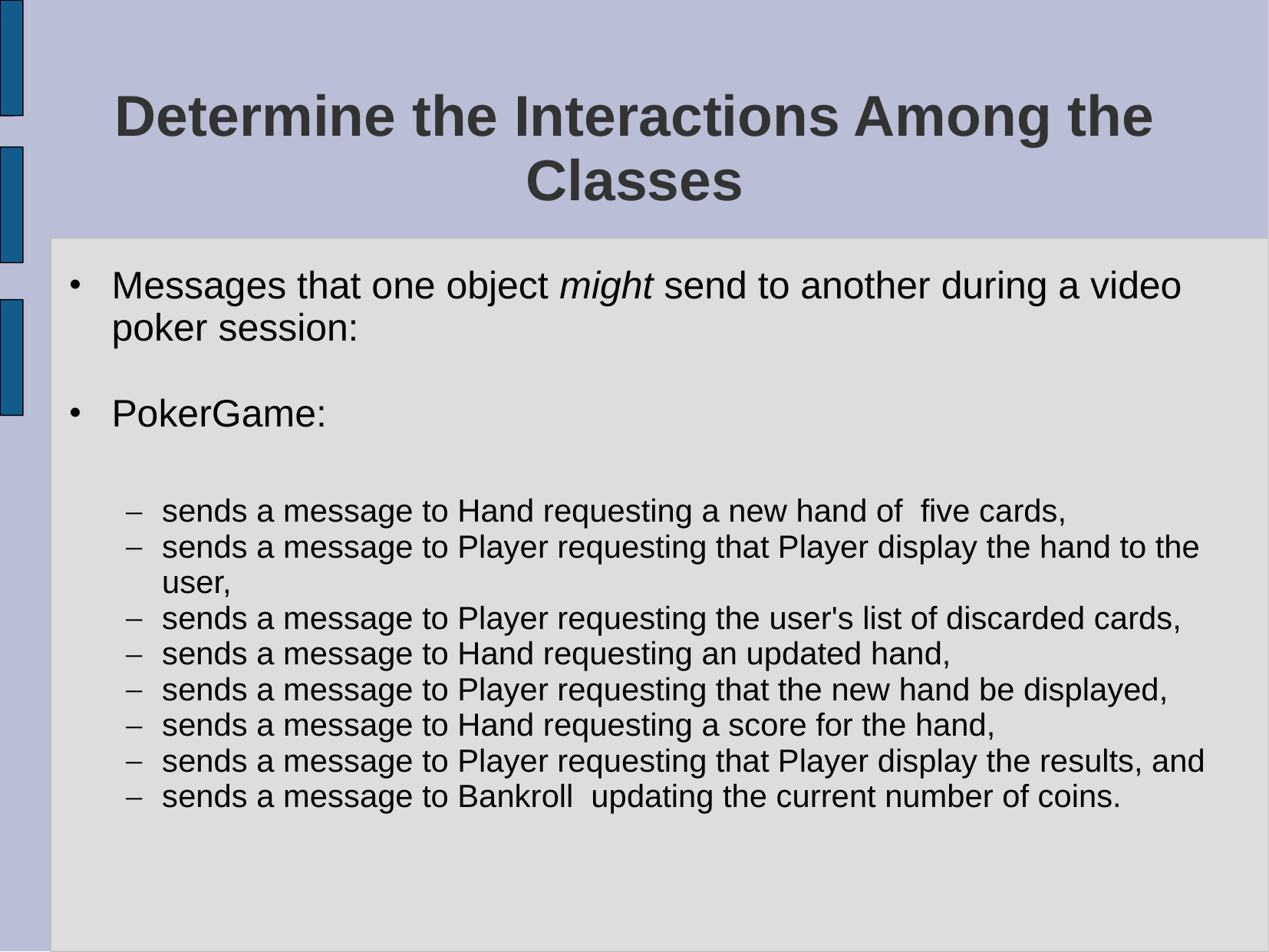

# Determine the Interactions Among the Classes
Messages that one object might send to another during a video poker session:

PokerGame:

sends a message to Hand requesting a new hand of  five cards,
sends a message to Player requesting that Player display the hand to the user,
sends a message to Player requesting the user's list of discarded cards,
sends a message to Hand requesting an updated hand,
sends a message to Player requesting that the new hand be displayed,
sends a message to Hand requesting a score for the hand,
sends a message to Player requesting that Player display the results, and
sends a message to Bankroll  updating the current number of coins.